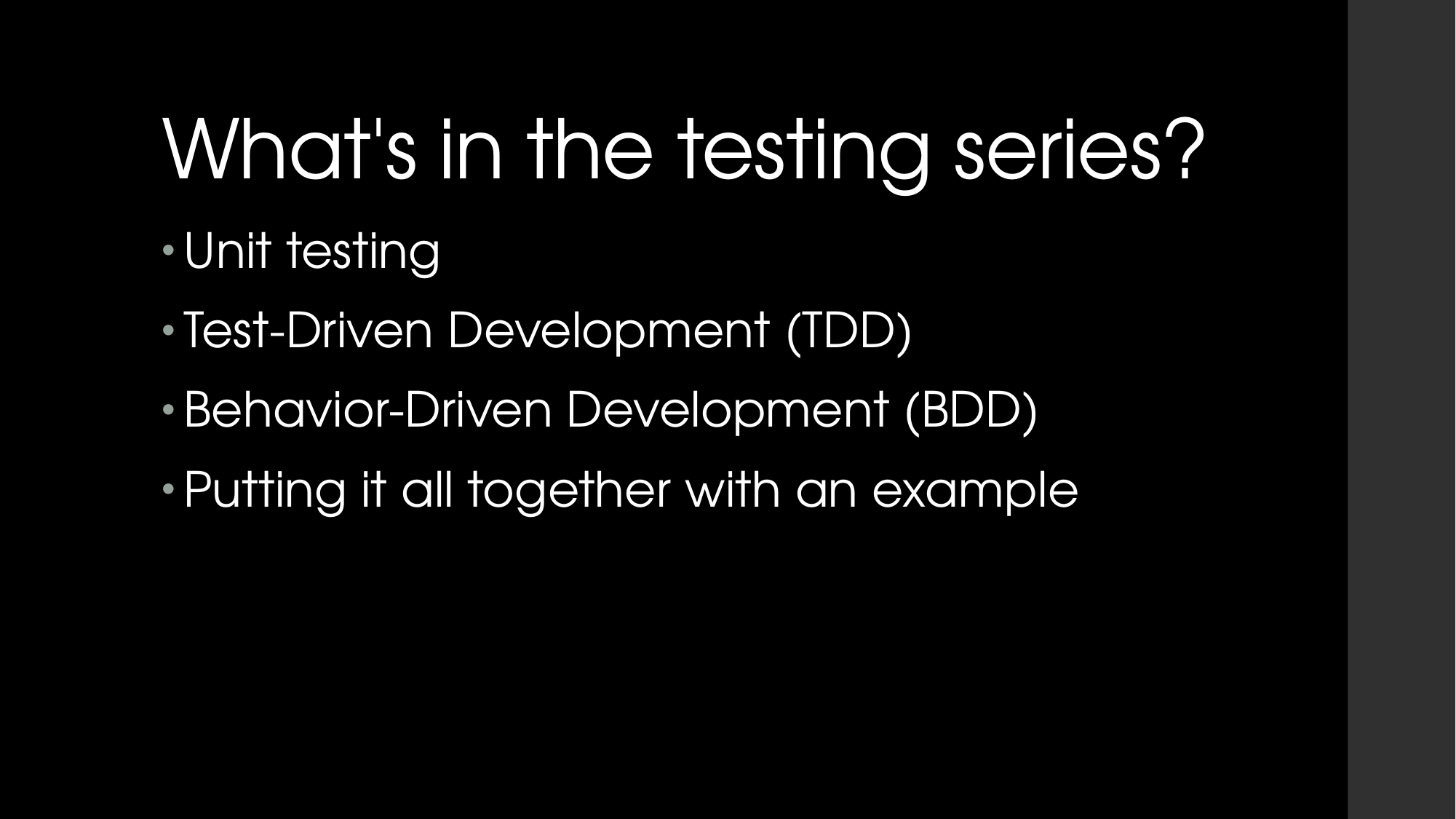

# What's in the testing series?
Unit testing
Test-Driven Development (TDD)
Behavior-Driven Development (BDD)
Putting it all together with an example